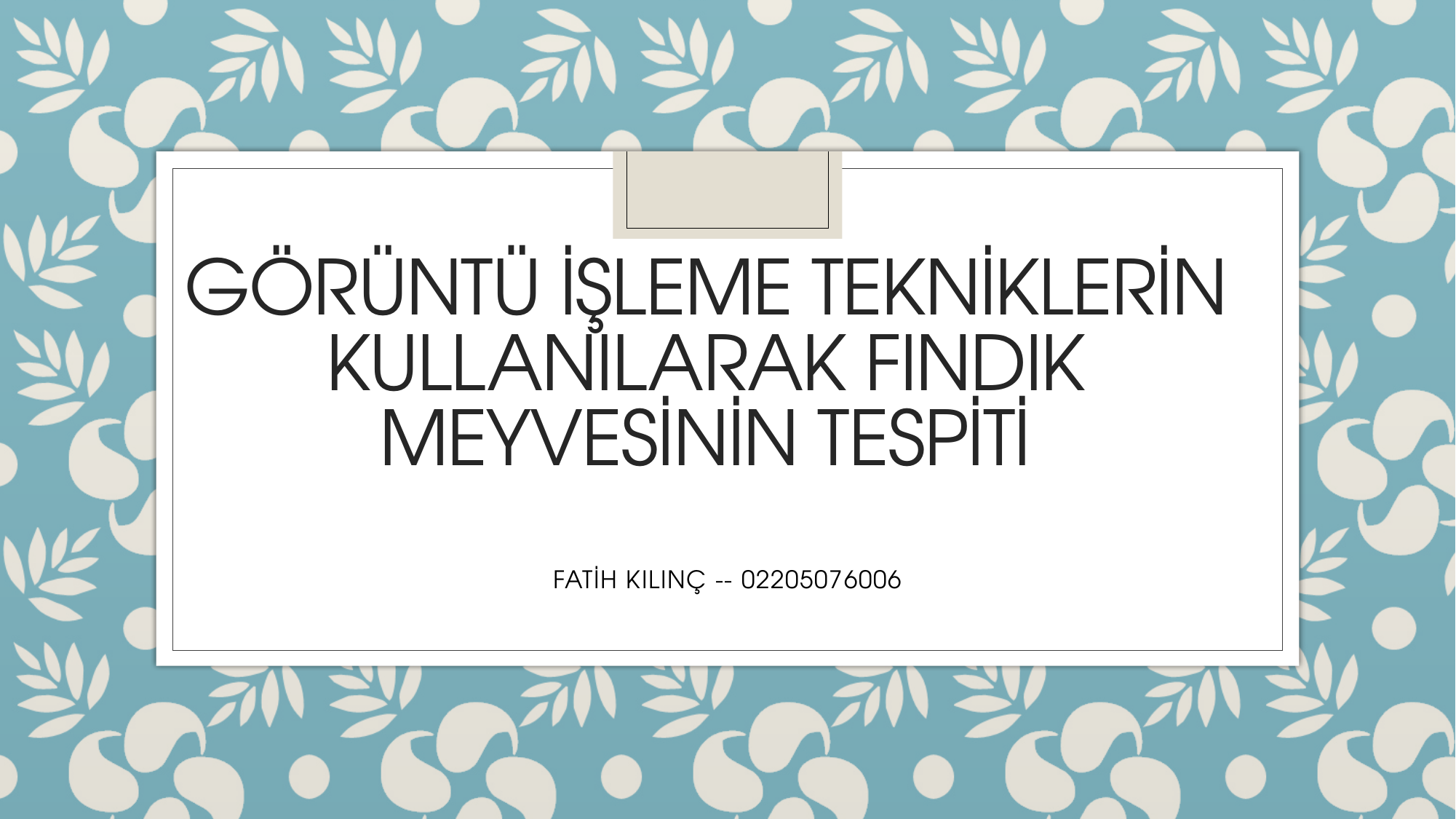

# Görüntü işleme tekniklerin kullanılarak fındık meyvesinin tespiti
FATİH KILINÇ -- 02205076006